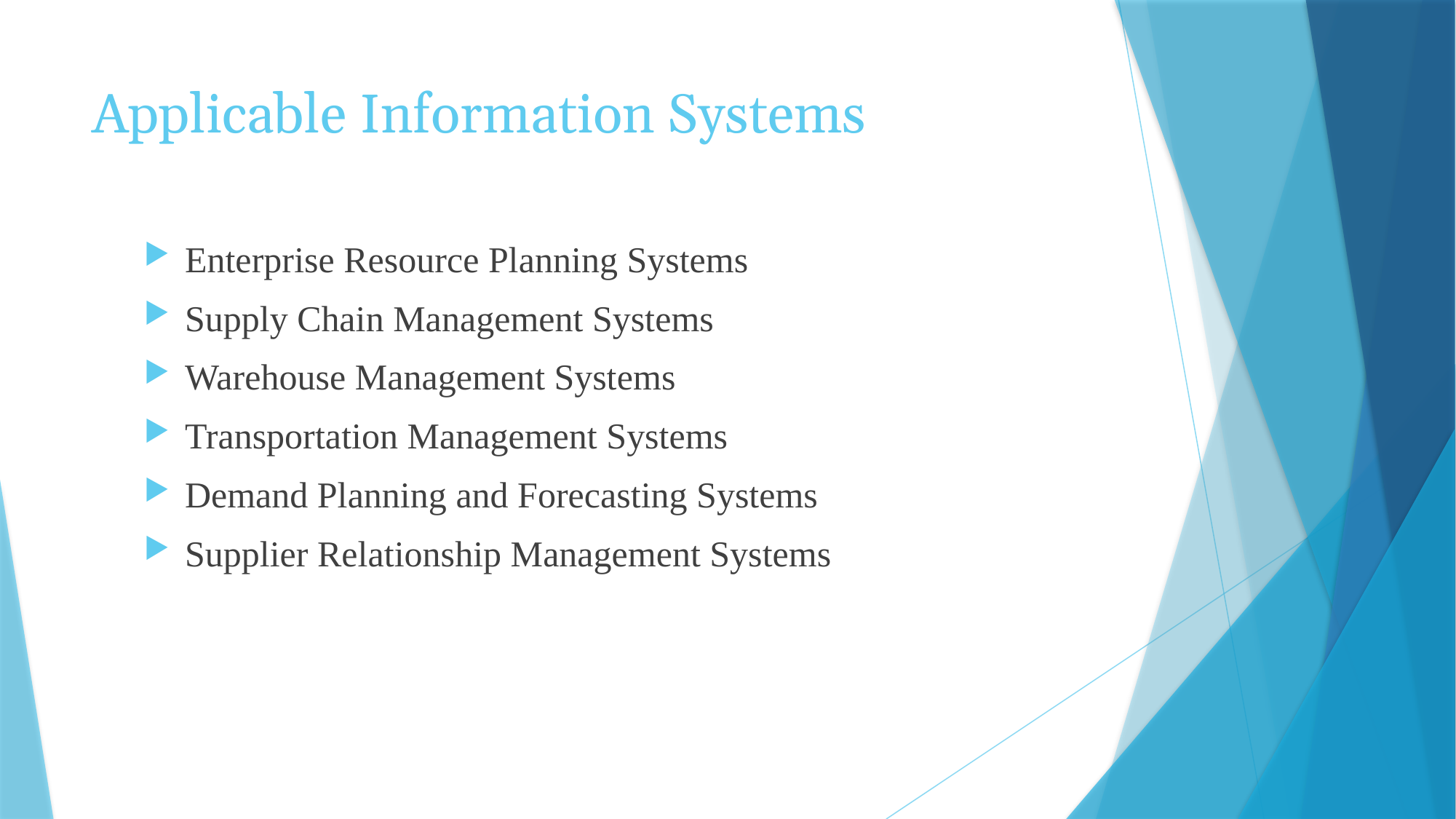

# Applicable Information Systems
Enterprise Resource Planning Systems
Supply Chain Management Systems
Warehouse Management Systems
Transportation Management Systems
Demand Planning and Forecasting Systems
Supplier Relationship Management Systems